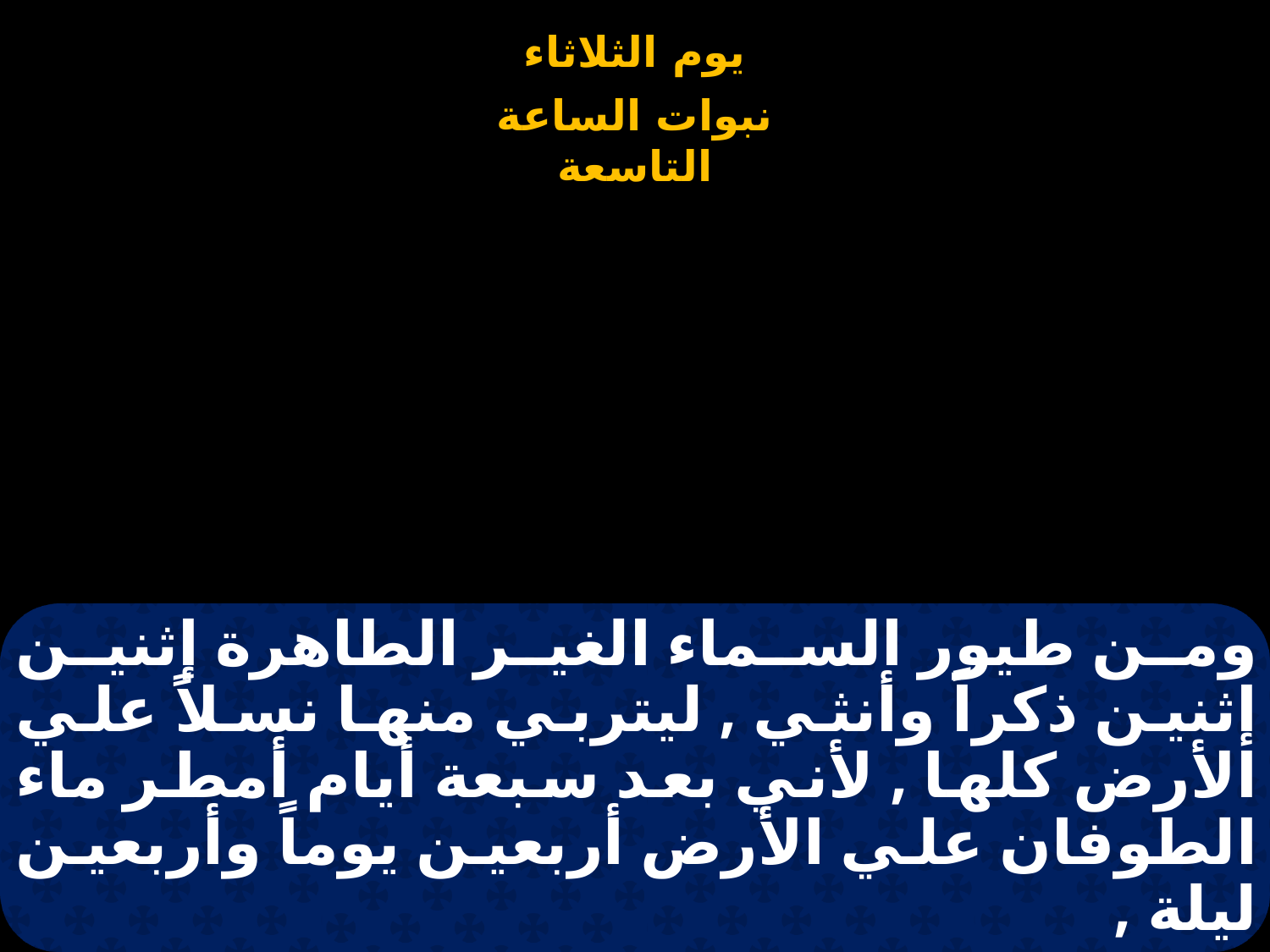

# ومن طيور السماء الغير الطاهرة إثنين إثنين ذكراً وأنثي , ليتربي منها نسلاً علي الأرض كلها , لأني بعد سبعة أيام أمطر ماء الطوفان علي الأرض أربعين يوماً وأربعين ليلة ,